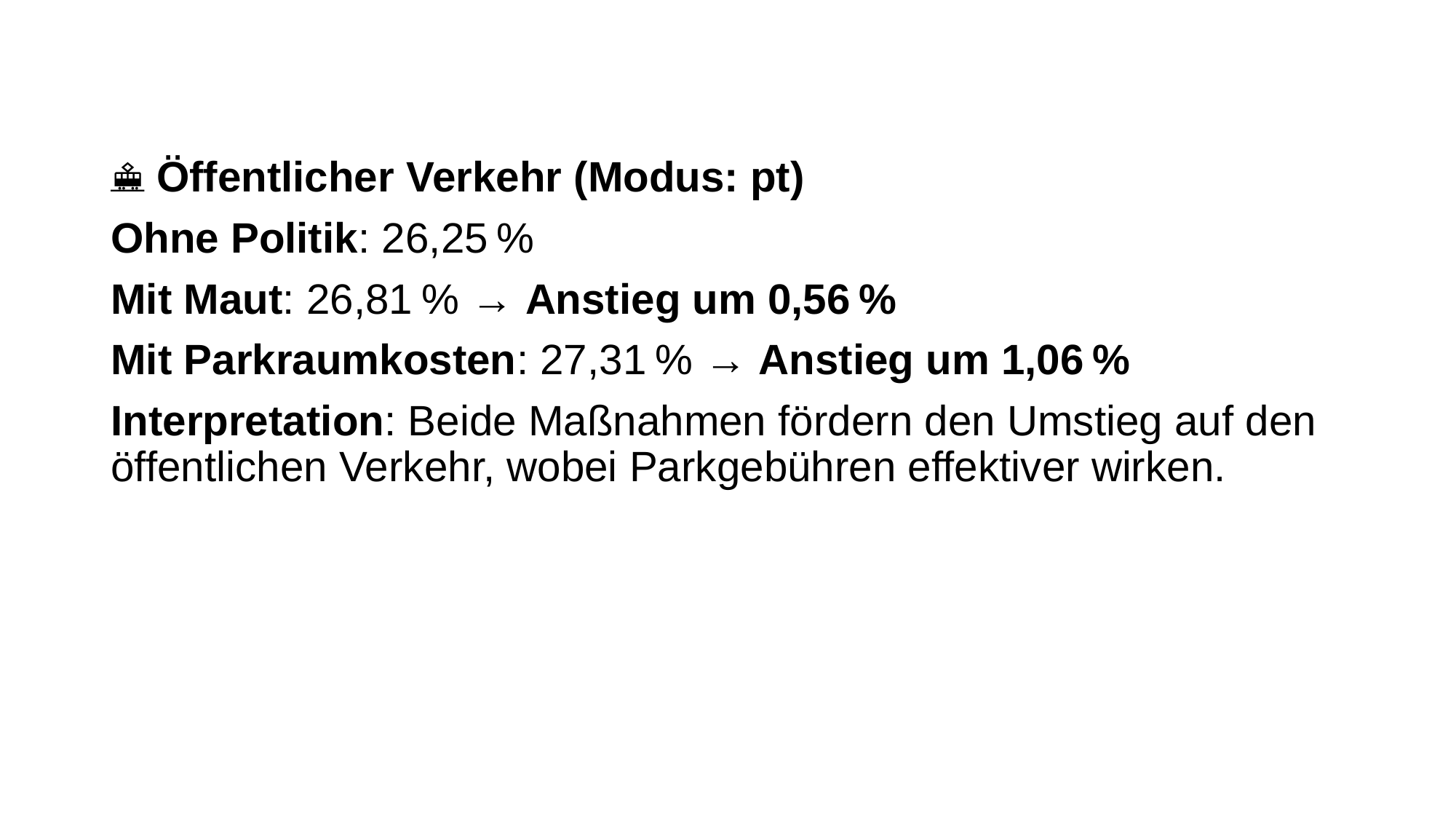

🚋 Öffentlicher Verkehr (Modus: pt)
Ohne Politik: 26,25 %
Mit Maut: 26,81 % → Anstieg um 0,56 %
Mit Parkraumkosten: 27,31 % → Anstieg um 1,06 %
Interpretation: Beide Maßnahmen fördern den Umstieg auf den öffentlichen Verkehr, wobei Parkgebühren effektiver wirken.